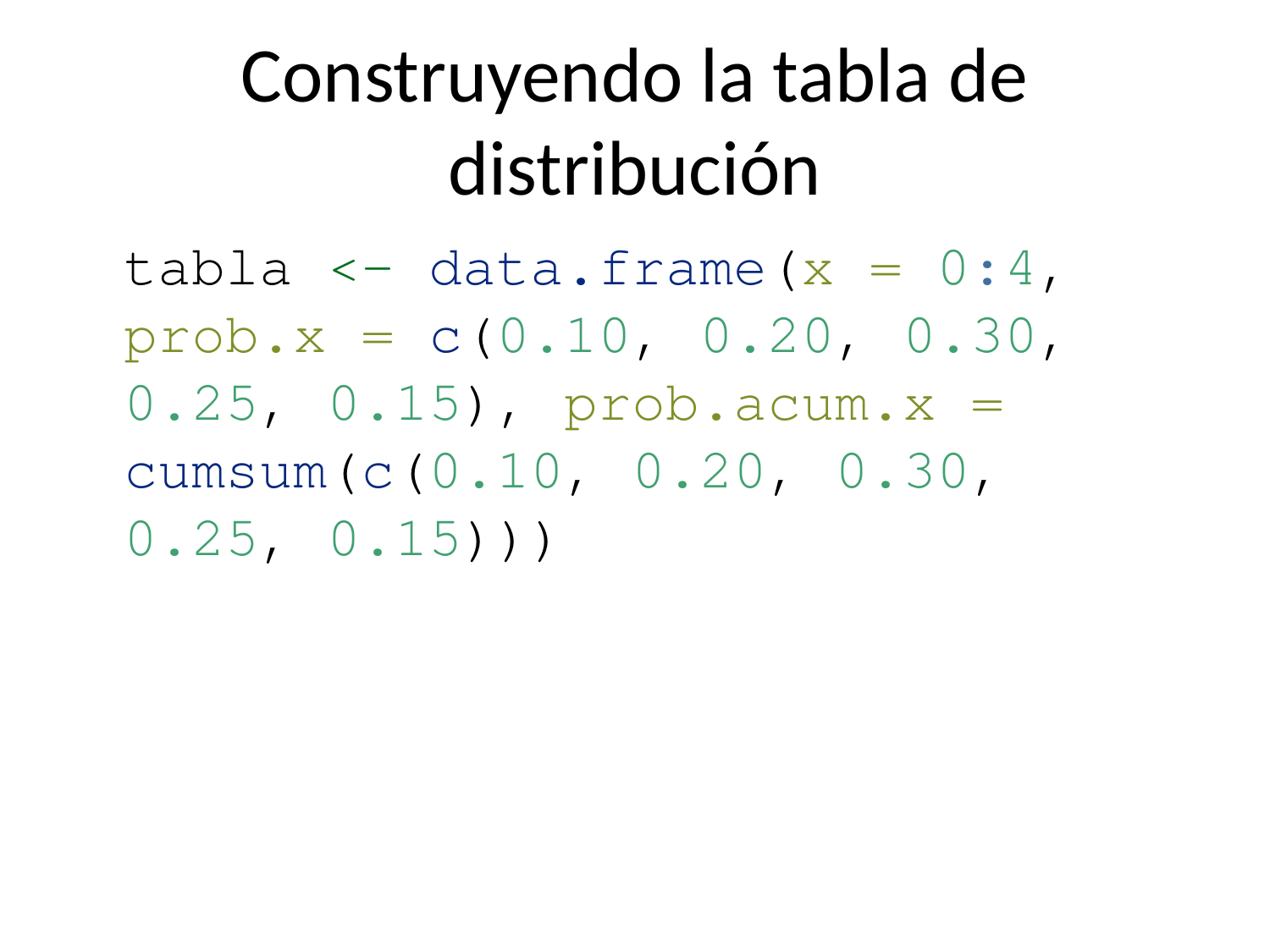

# Construyendo la tabla de distribución
tabla <- data.frame(x = 0:4, prob.x = c(0.10, 0.20, 0.30, 0.25, 0.15), prob.acum.x = cumsum(c(0.10, 0.20, 0.30, 0.25, 0.15)))